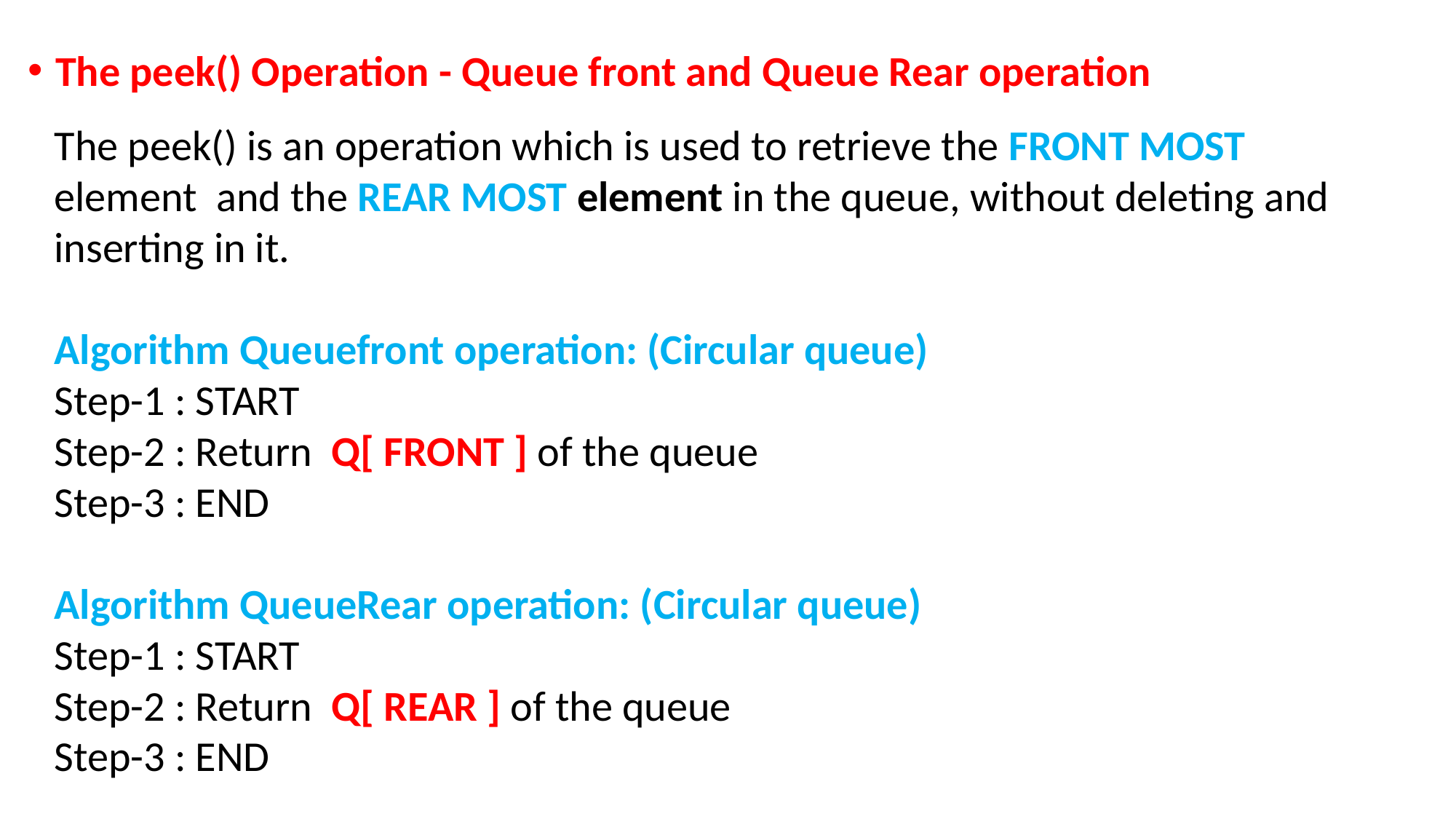

The peek() Operation - Queue front and Queue Rear operation

The peek() is an operation which is used to retrieve the FRONT MOST element  and the REAR MOST element in the queue, without deleting and inserting in it.

Algorithm Queuefront operation: (Circular queue)
Step-1 : START
Step-2 : Return  Q[ FRONT ] of the queue
Step-3 : END

Algorithm QueueRear operation: (Circular queue)
Step-1 : START
Step-2 : Return  Q[ REAR ] of the queue
Step-3 : END